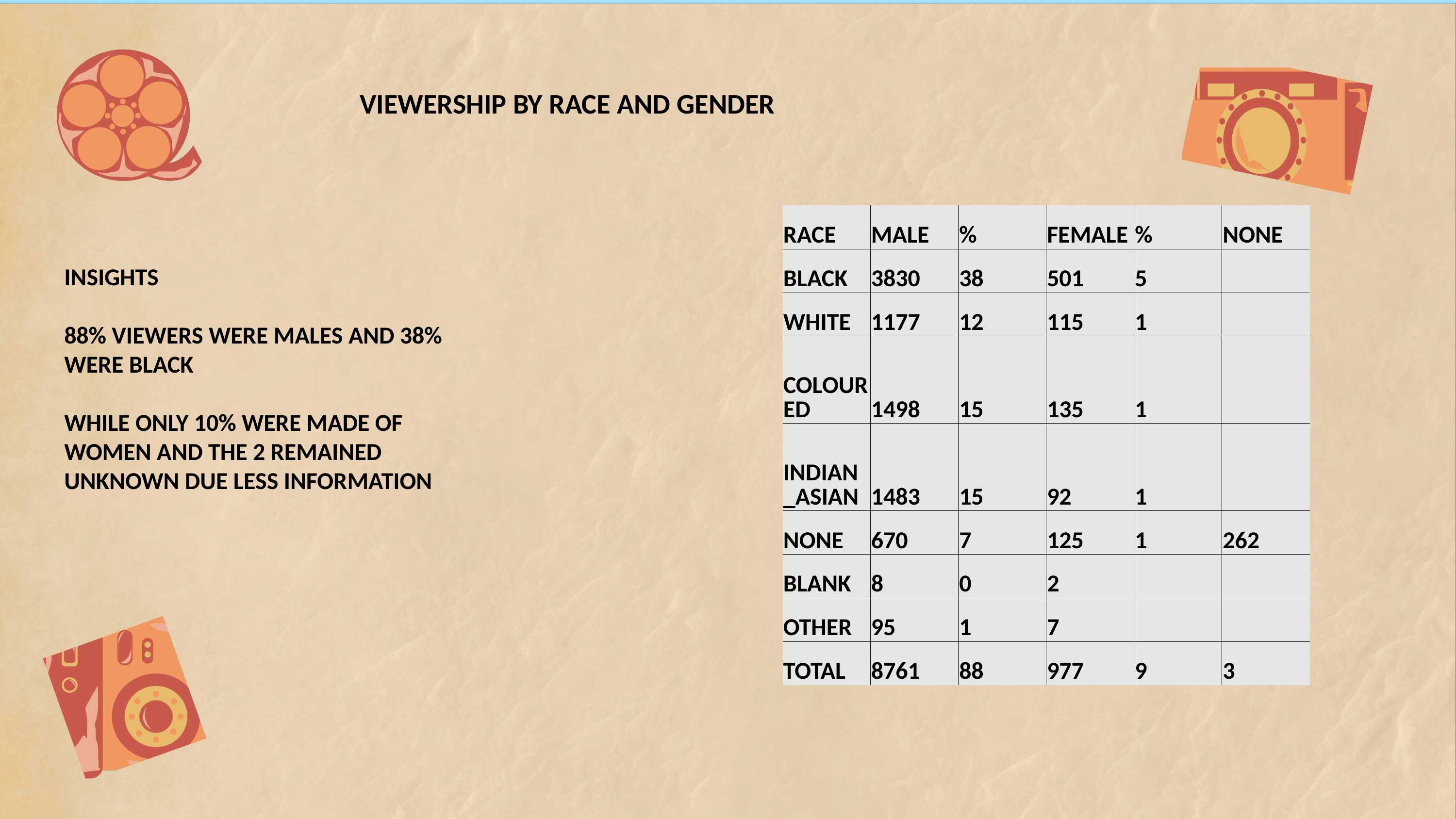

VIEWERSHIP BY RACE AND GENDER

| RACE | MALE | % | FEMALE | % | NONE |
| --- | --- | --- | --- | --- | --- |
| BLACK | 3830 | 38 | 501 | 5 |  |
| WHITE | 1177 | 12 | 115 | 1 |  |
| COLOURED | 1498 | 15 | 135 | 1 |  |
| INDIAN\_ASIAN | 1483 | 15 | 92 | 1 |  |
| NONE | 670 | 7 | 125 | 1 | 262 |
| BLANK | 8 | 0 | 2 |  |  |
| OTHER | 95 | 1 | 7 |  |  |
| TOTAL | 8761 | 88 | 977 | 9 | 3 |
|  |  |  |  |  |  |
| --- | --- | --- | --- | --- | --- |
|  |  |  |  |  |  |
|  |  |  |  |  |  |
|  |  |  |  |  |  |
|  |  |  |  |  |  |
|  |  |  |  |  |  |
|  |  |  |  |  |  |
|  |  |  |  |  |  |
|  |  |  |  |  |  |
INSIGHTS

88% VIEWERS WERE MALES AND 38% WERE BLACK

WHILE ONLY 10% WERE MADE OF WOMEN AND THE 2 REMAINED UNKNOWN DUE LESS INFORMATION